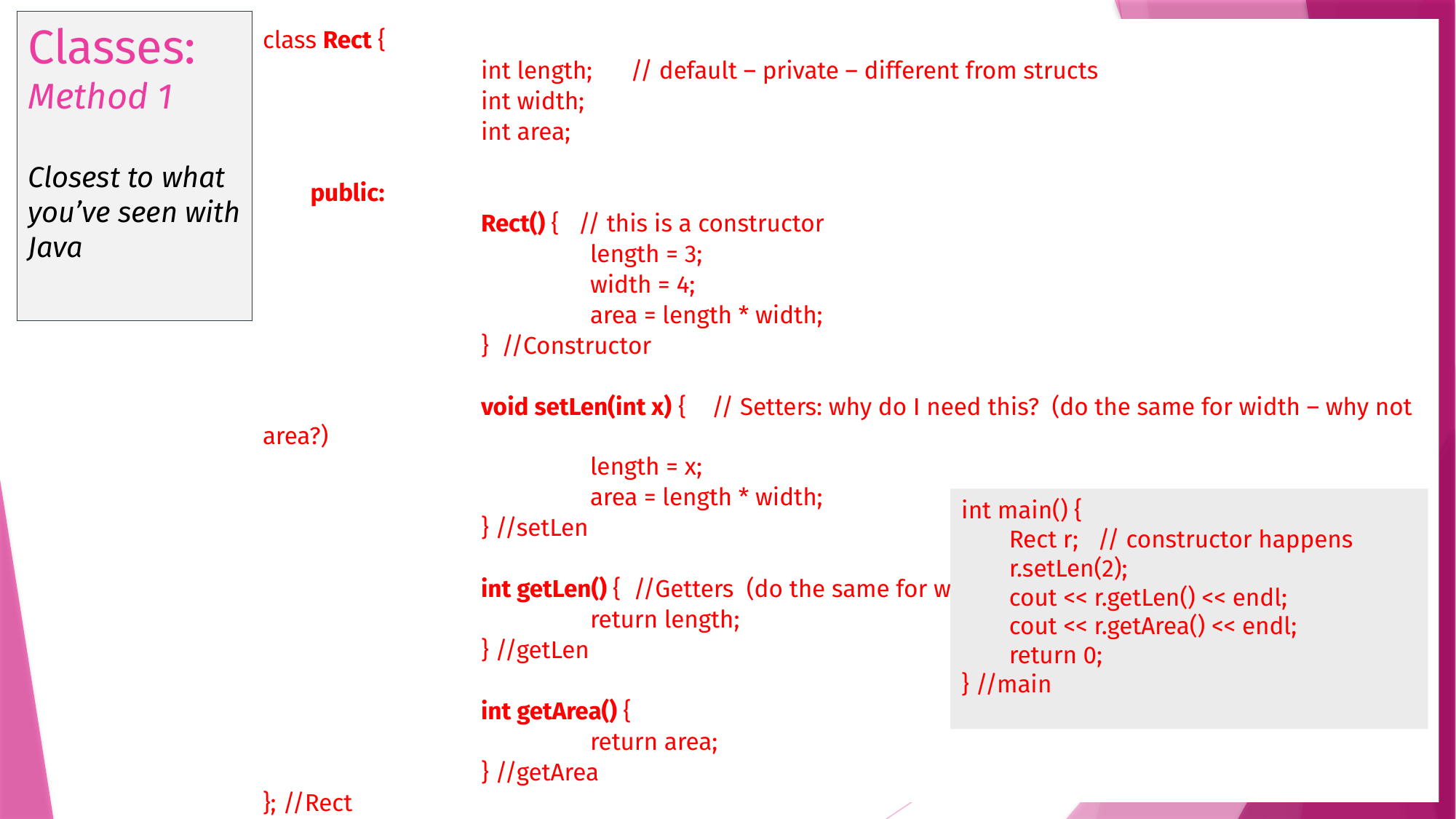

# Classes: Method 1 Closest to what you’ve seen with Java
class Rect {
		int length;      // default – private – different from structs
		int width;
		int area;

public:
		Rect() {   // this is a constructor
			length = 3;
			width = 4;
			area = length * width;
		}  //Constructor

		void setLen(int x) {    // Setters: why do I need this?  (do the same for width – why not area?)
			length = x;
			area = length * width;
		} //setLen

		int getLen() {  //Getters  (do the same for width
			return length;
		} //getLen

		int getArea() {
			return area;
		} //getArea
}; //Rect
int main() {
Rect r;   // constructor happens
r.setLen(2);
cout << r.getLen() << endl;
cout << r.getArea() << endl;
return 0;
} //main